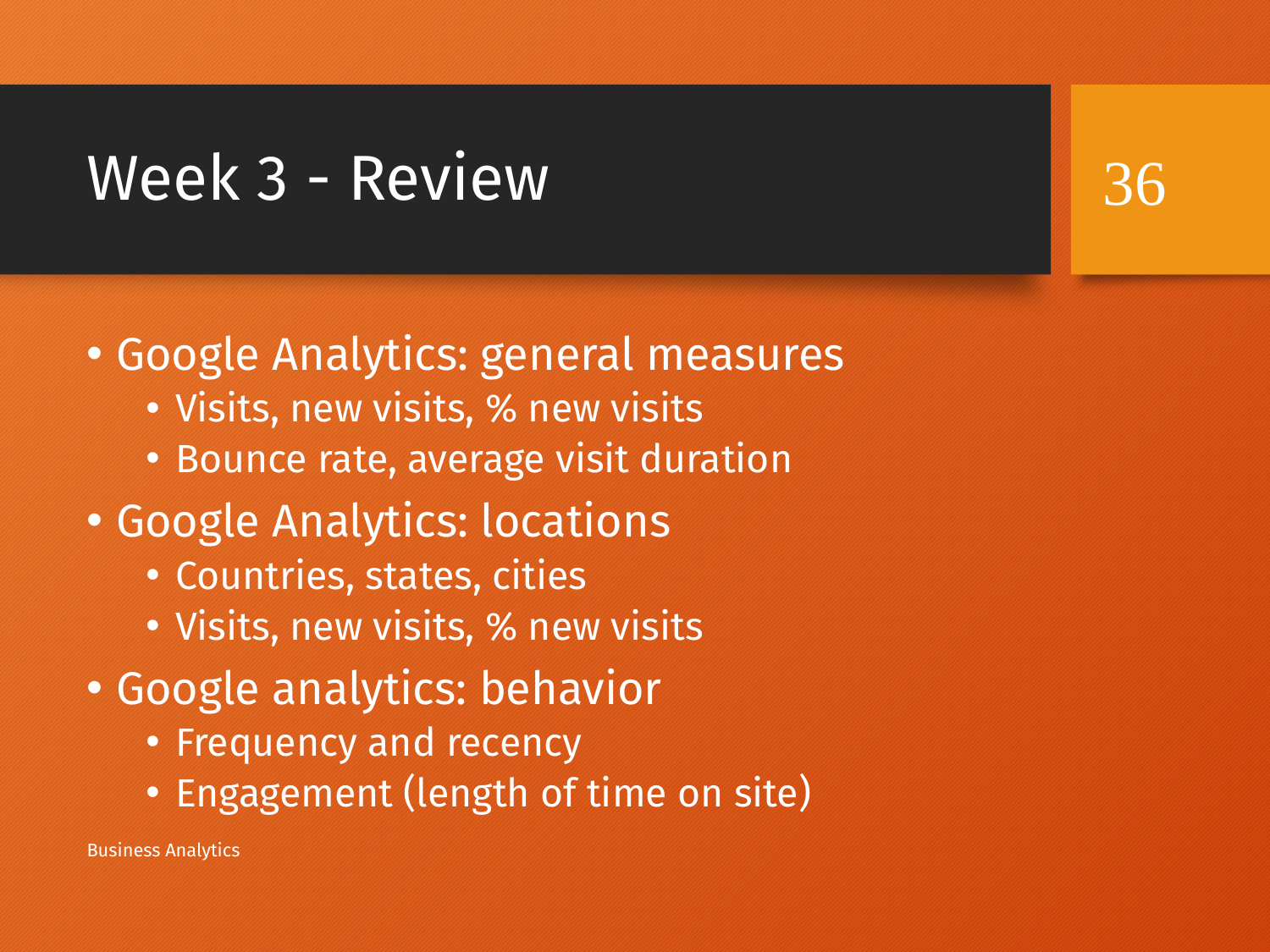

# Week 3 - Review
36
Google Analytics: general measures
Visits, new visits, % new visits
Bounce rate, average visit duration
Google Analytics: locations
Countries, states, cities
Visits, new visits, % new visits
Google analytics: behavior
Frequency and recency
Engagement (length of time on site)

Business Analytics